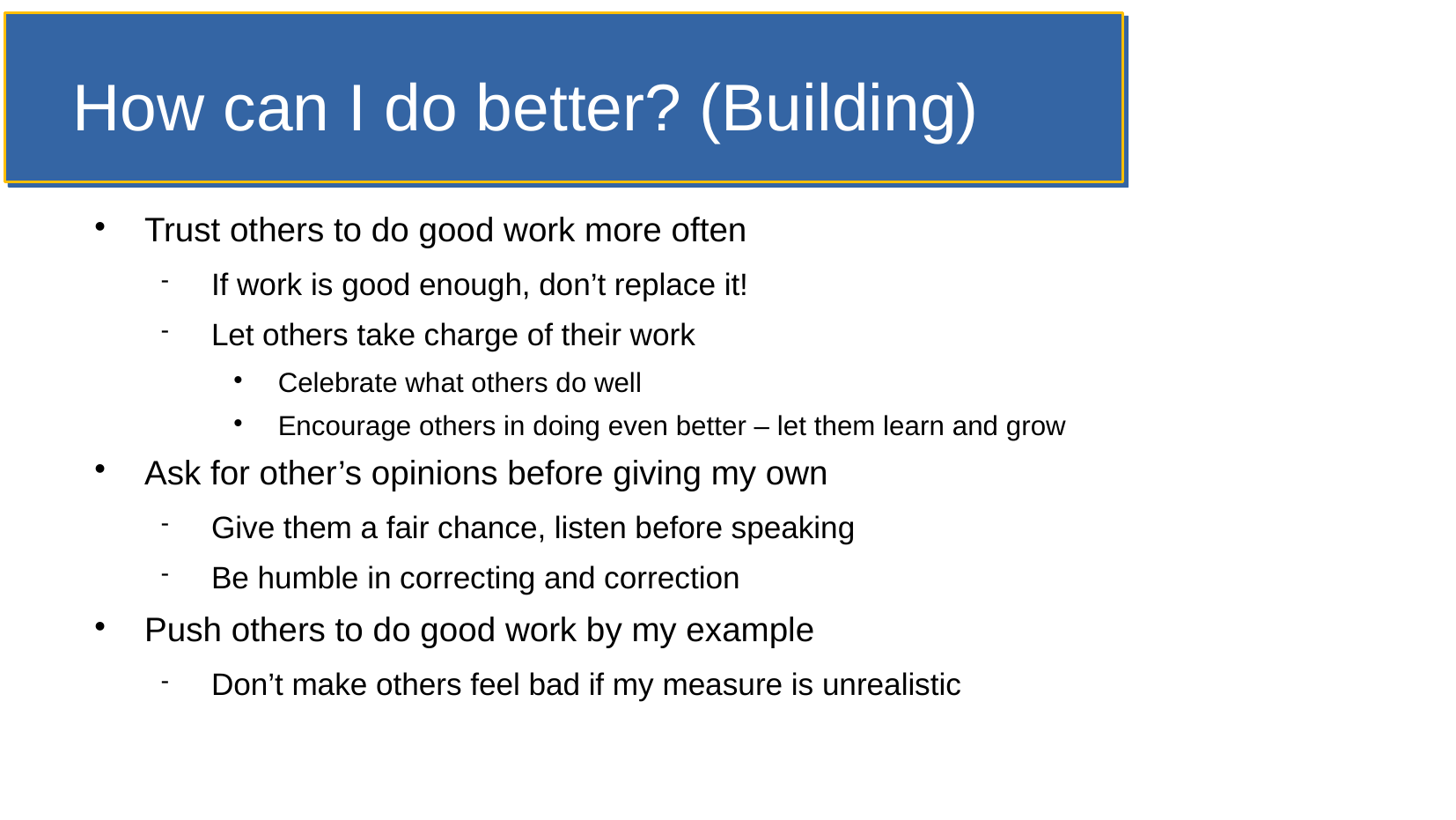

How can I do better? (Building)
Trust others to do good work more often
If work is good enough, don’t replace it!
Let others take charge of their work
Celebrate what others do well
Encourage others in doing even better – let them learn and grow
Ask for other’s opinions before giving my own
Give them a fair chance, listen before speaking
Be humble in correcting and correction
Push others to do good work by my example
Don’t make others feel bad if my measure is unrealistic